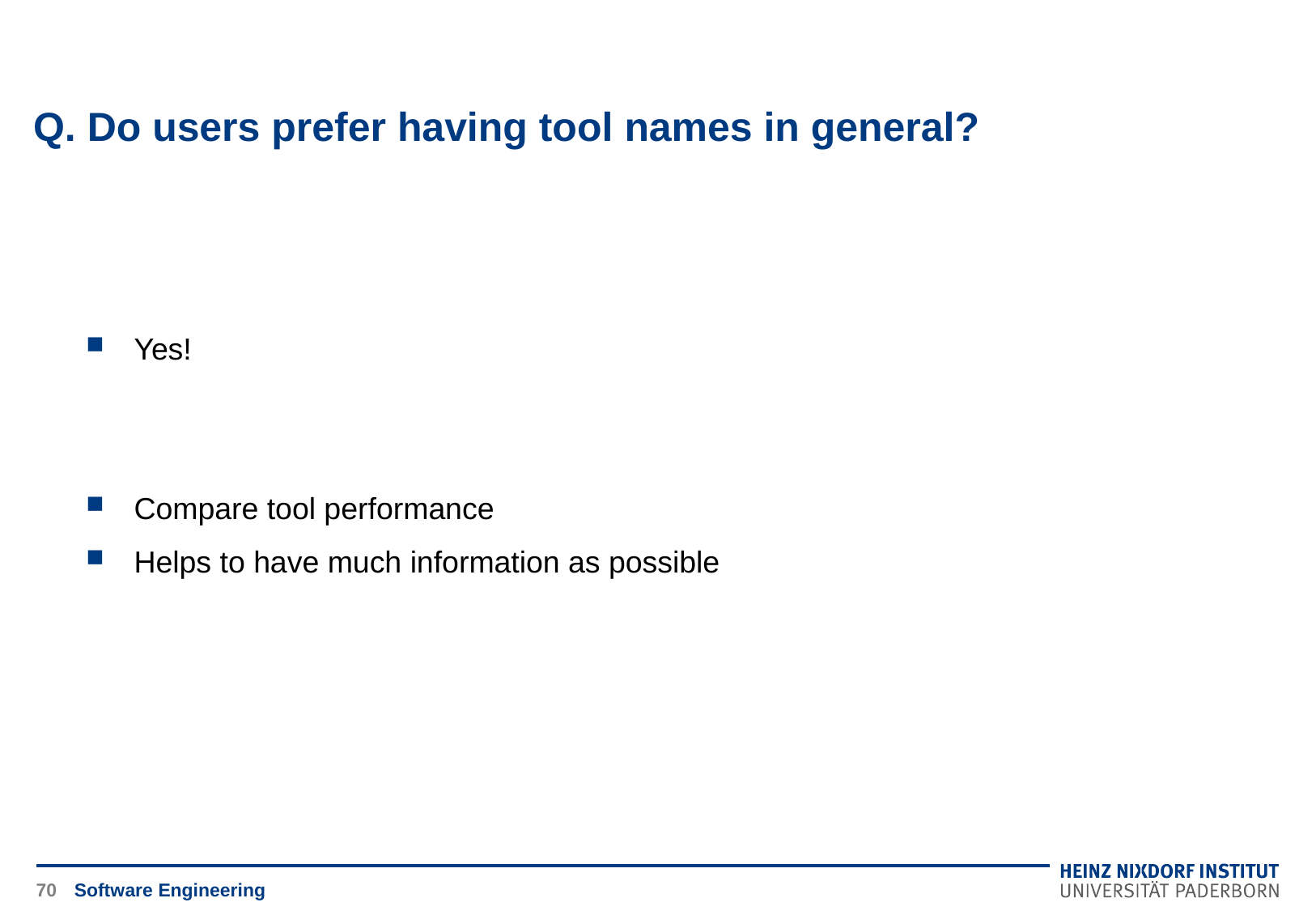

# Q. Do users prefer having tool names in general?
Yes!

Compare tool performance
Helps to have much information as possible
70
Software Engineering